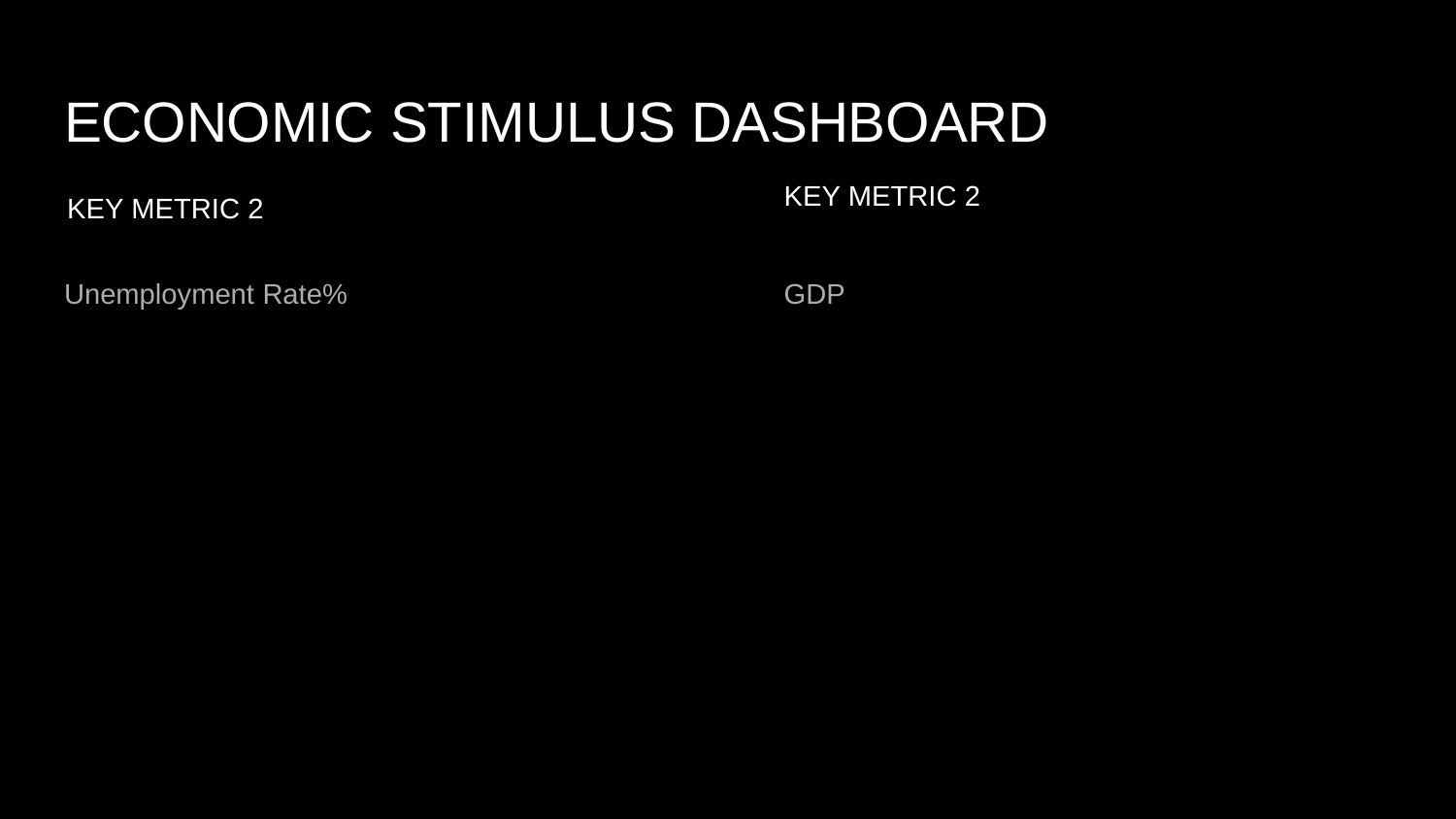

# ECONOMIC STIMULUS DASHBOARD
KEY METRIC 2
KEY METRIC 2
Unemployment Rate%
GDP